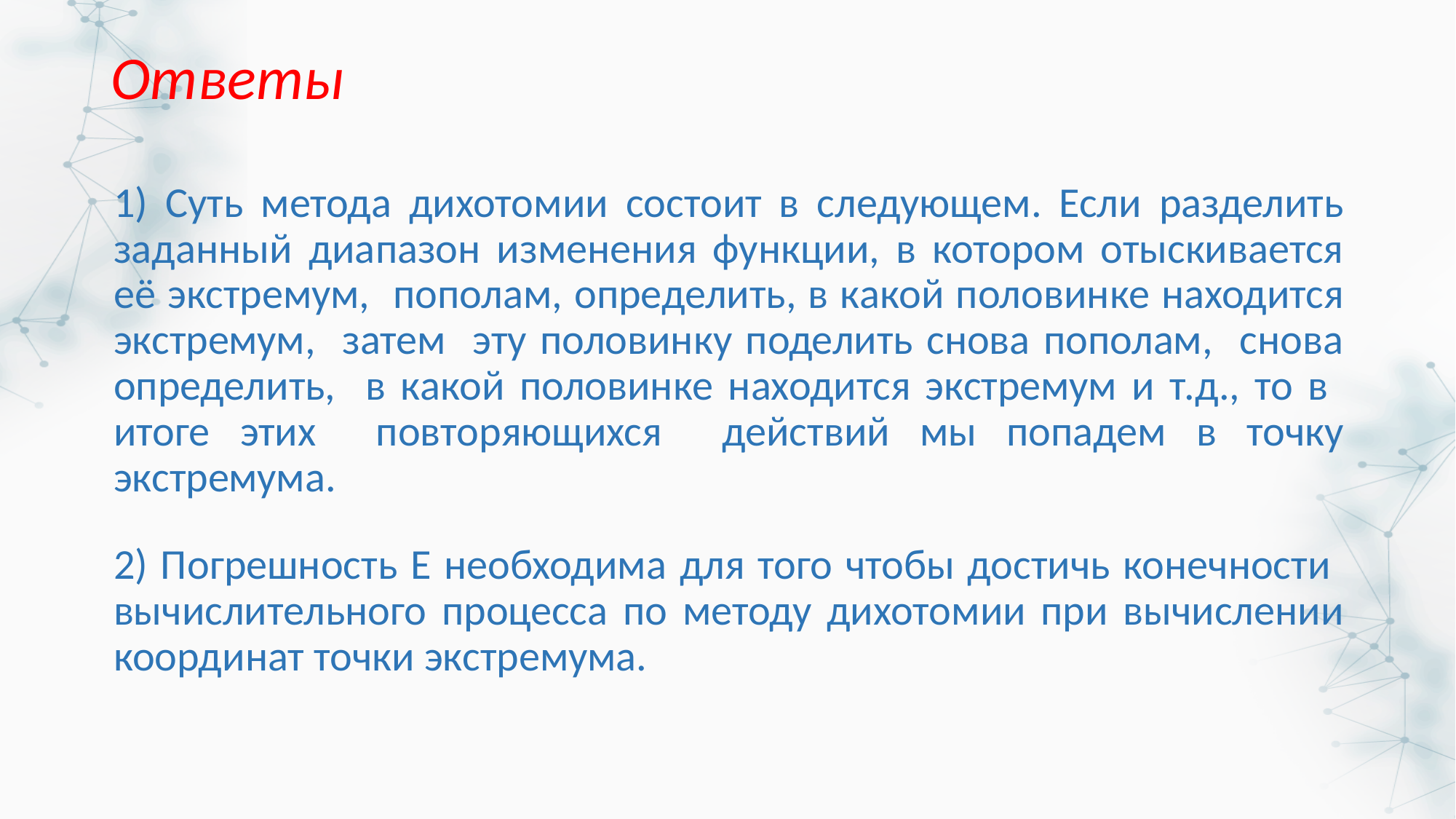

# Ответы
1) Суть метода дихотомии состоит в следующем. Если разделить заданный диапазон изменения функции, в котором отыскивается её экстремум,  пополам, определить, в какой половинке находится экстремум,  затем  эту половинку поделить снова пополам,  снова определить,  в какой половинке находится экстремум и т.д., то в  итоге этих  повторяющихся  действий мы попадем в точку экстремума.
2) Погрешность Е необходима для того чтобы достичь конечности  вычислительного процесса по методу дихотомии при вычислении координат точки экстремума.